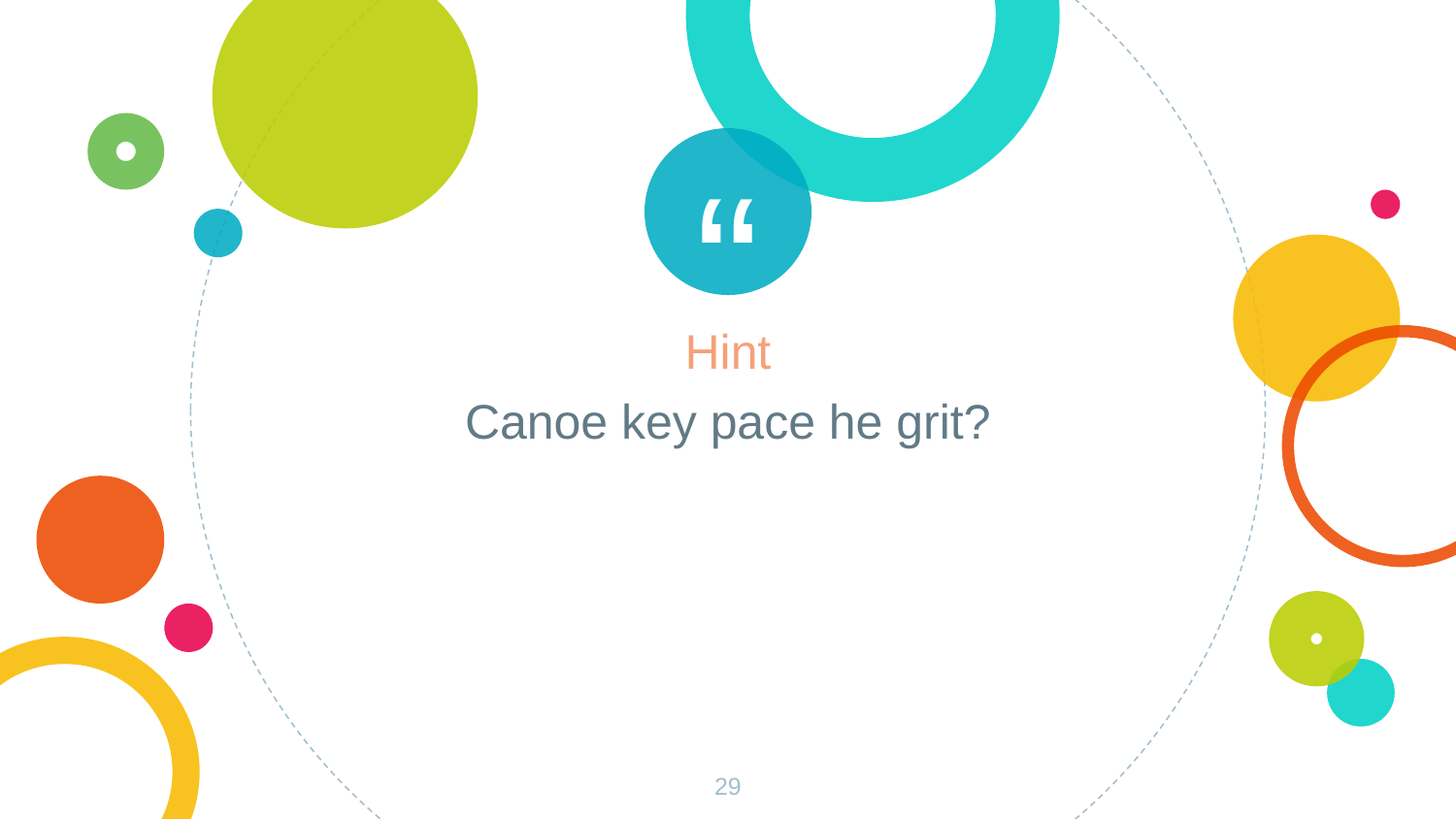

Hint
Canoe key pace he grit?
29